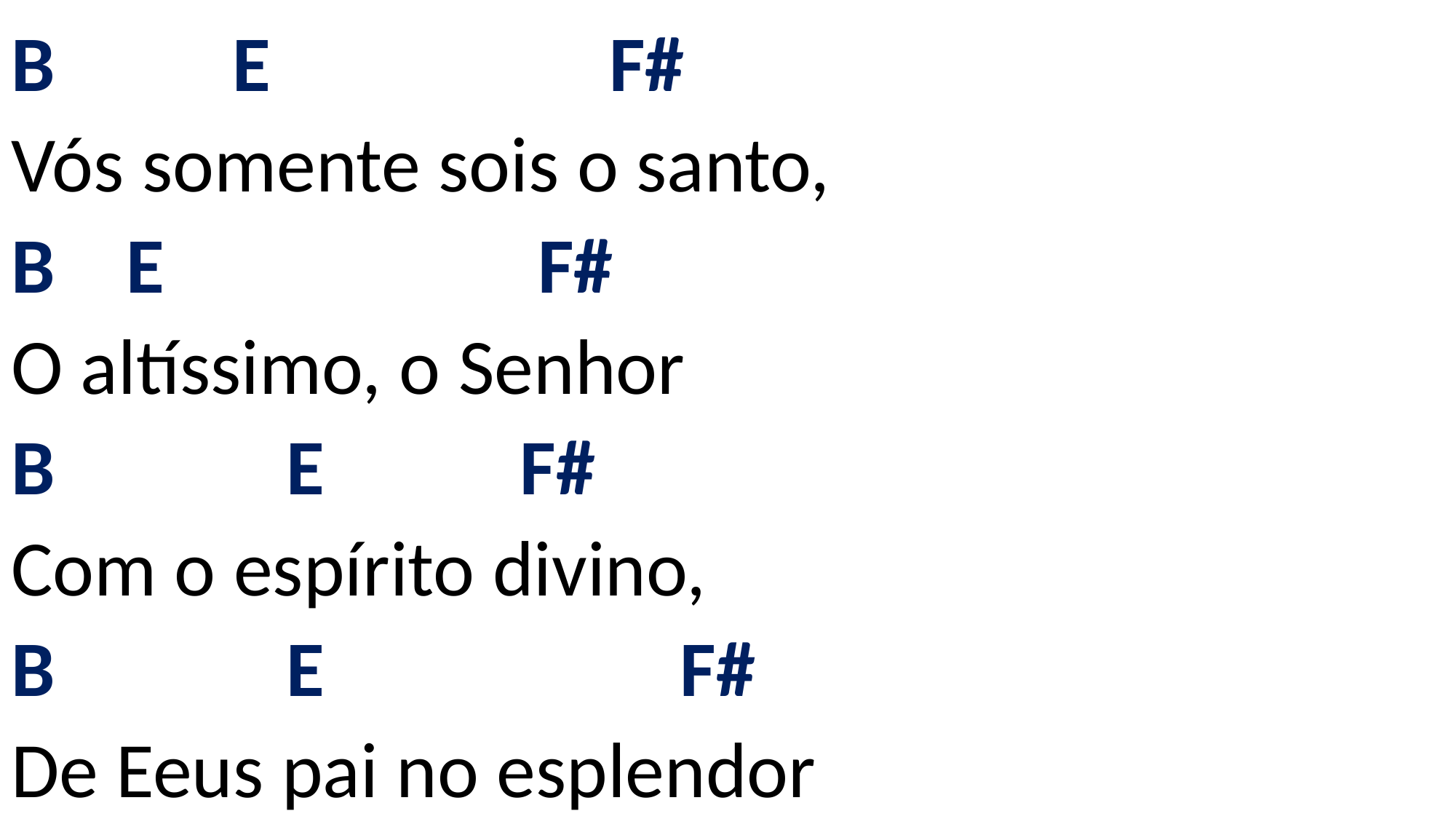

# B          E                   F# Vós somente sois o santo, B    E                     F# O altíssimo, o Senhor B             E           F# Com o espírito divino, B             E                    F# De Eeus pai no esplendor